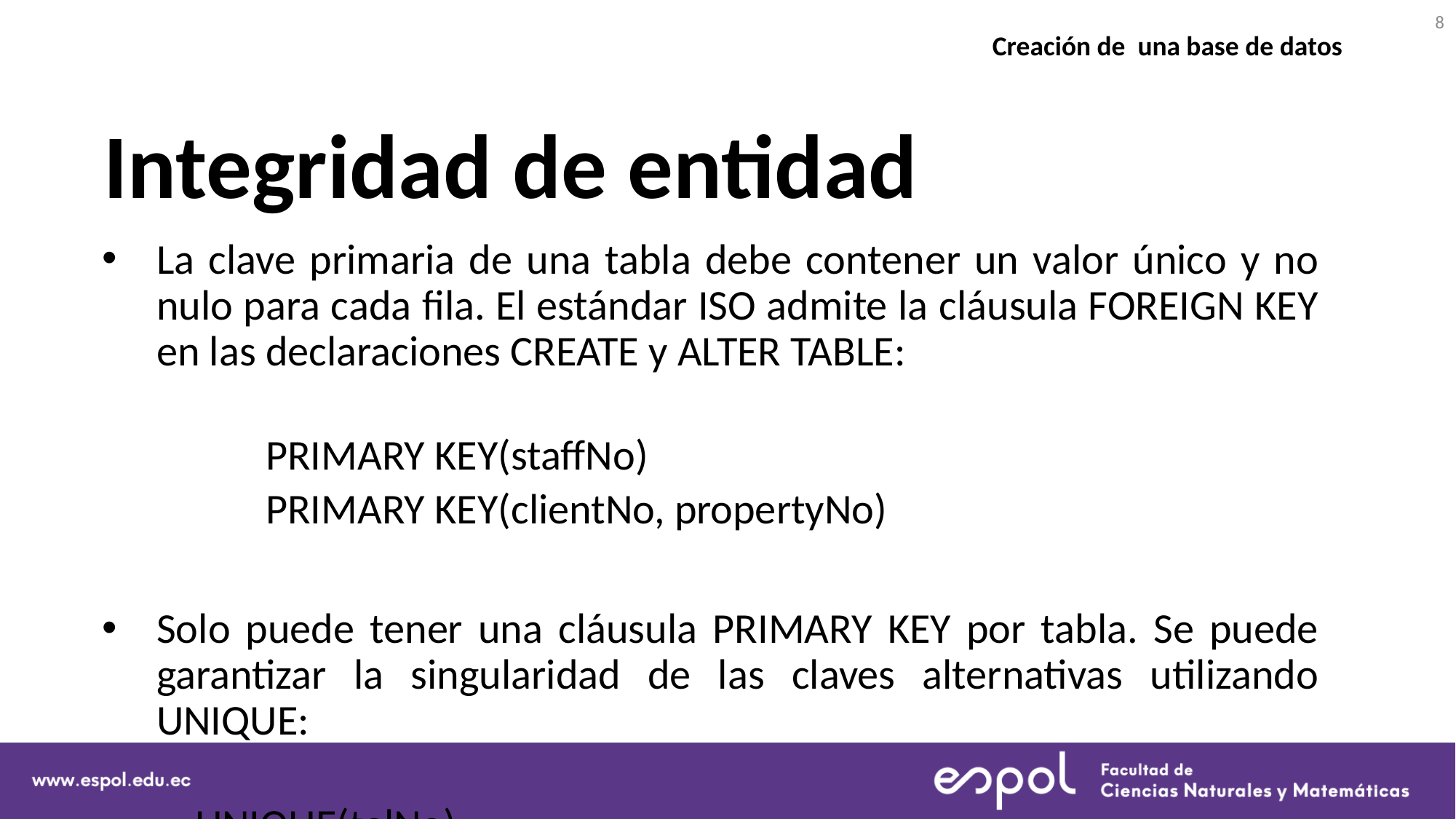

8
Creación de  una base de datos
# Integridad de entidad
La clave primaria de una tabla debe contener un valor único y no nulo para cada fila. El estándar ISO admite la cláusula FOREIGN KEY en las declaraciones CREATE y ALTER TABLE:

	PRIMARY KEY(staffNo)
	PRIMARY KEY(clientNo, propertyNo)

Solo puede tener una cláusula PRIMARY KEY por tabla. Se puede garantizar la singularidad de las claves alternativas utilizando UNIQUE:

    UNIQUE(telNo)